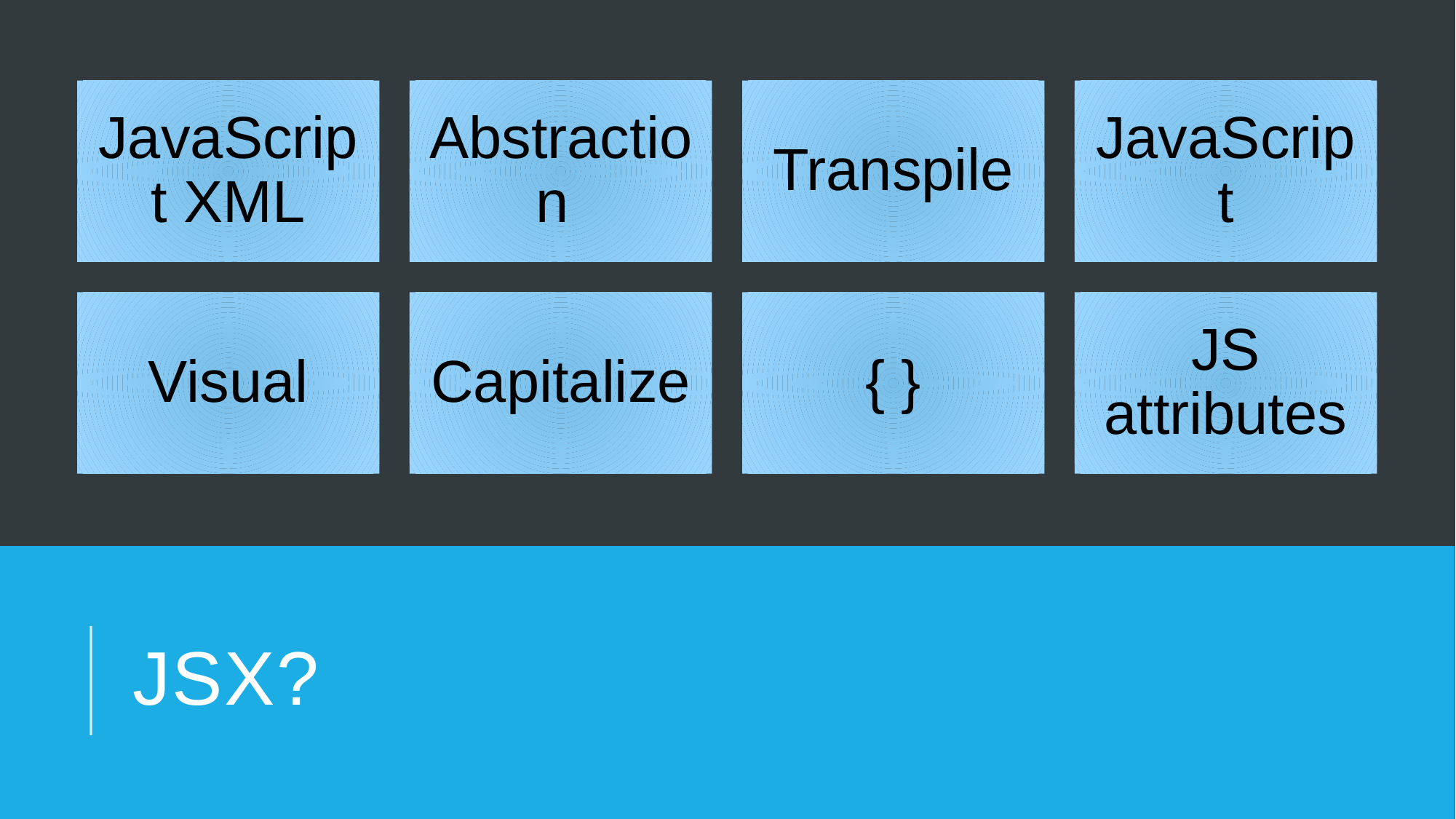

JavaScript XML
Abstraction
Transpile
JavaScript
Visual
Capitalize
{ }
JS attributes

# JSX?